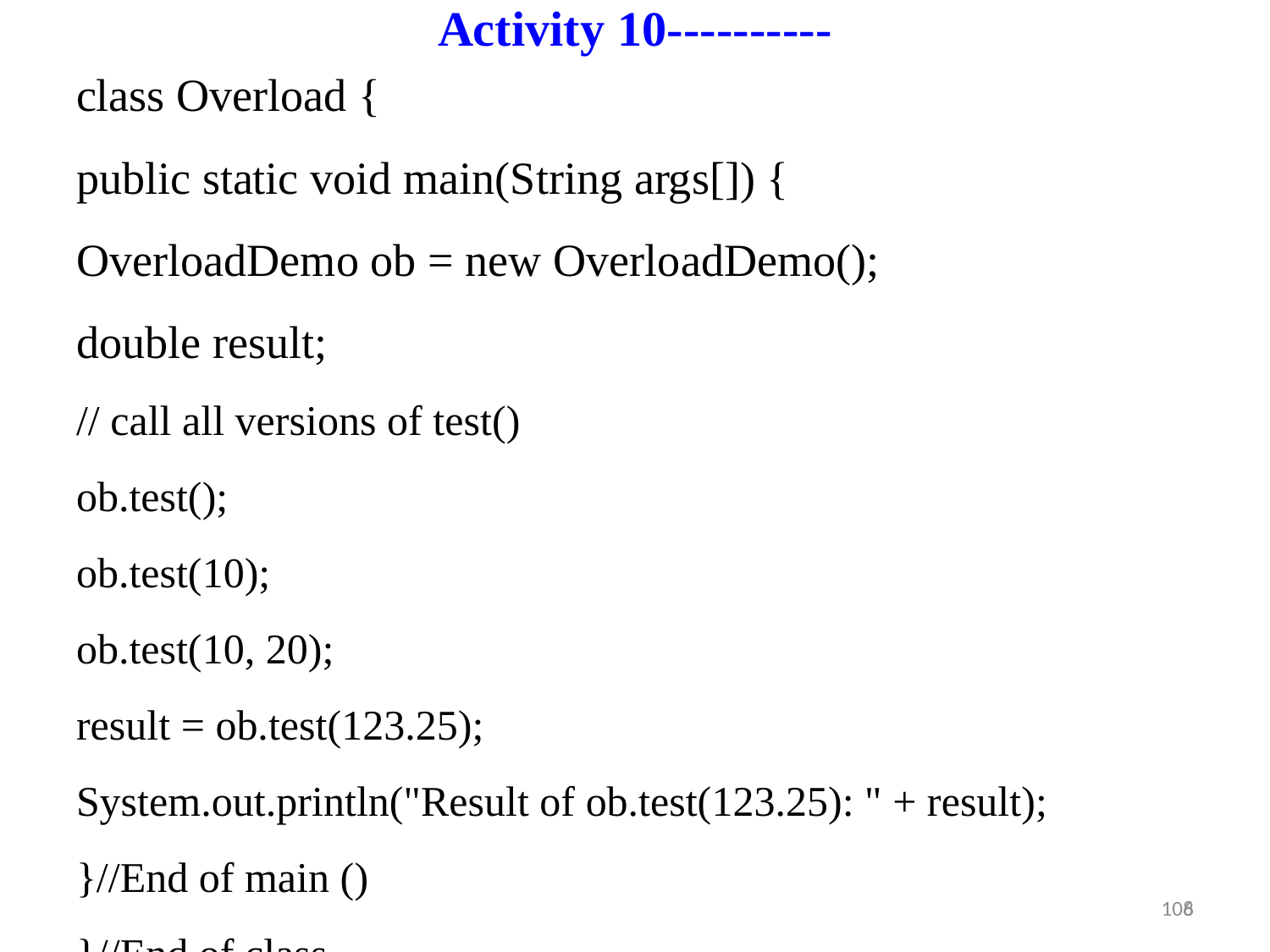

Activity 10----------
class Overload {
public static void main(String args[]) {
OverloadDemo ob = new OverloadDemo();
double result;
// call all versions of test()
ob.test();
ob.test(10);
ob.test(10, 20);
result = ob.test(123.25);
System.out.println("Result of ob.test(123.25): " + result);
}//End of main ()
}//End of class

8
106